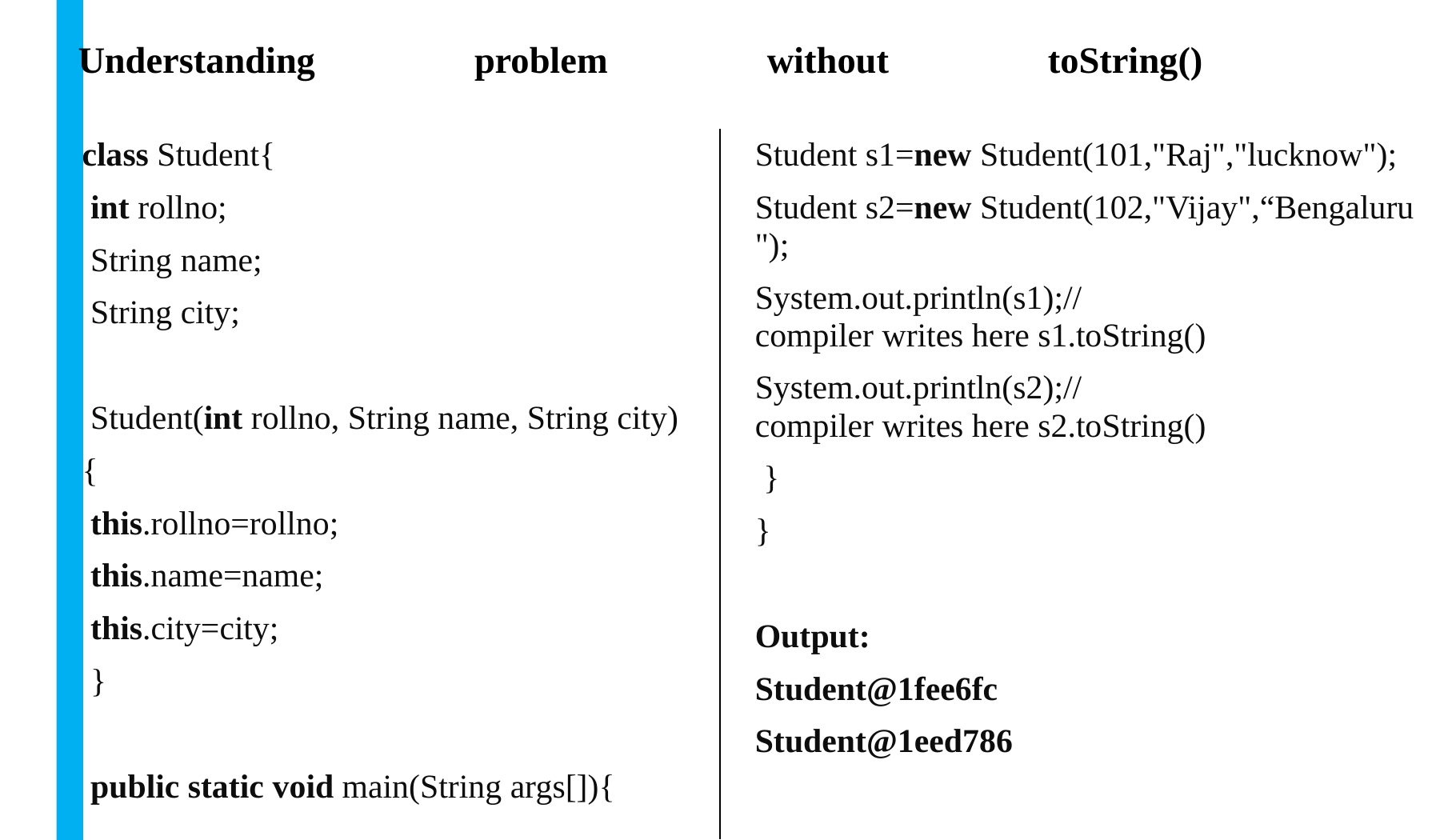

# Understanding problem without toString()
class Student{
 int rollno;
 String name;
 String city;

 Student(int rollno, String name, String city)
{
 this.rollno=rollno;
 this.name=name;
 this.city=city;
 }

 public static void main(String args[]){
Student s1=new Student(101,"Raj","lucknow");
Student s2=new Student(102,"Vijay",“Bengaluru");
System.out.println(s1);//compiler writes here s1.toString()
System.out.println(s2);//compiler writes here s2.toString()
 }
}

Output:
Student@1fee6fc
Student@1eed786